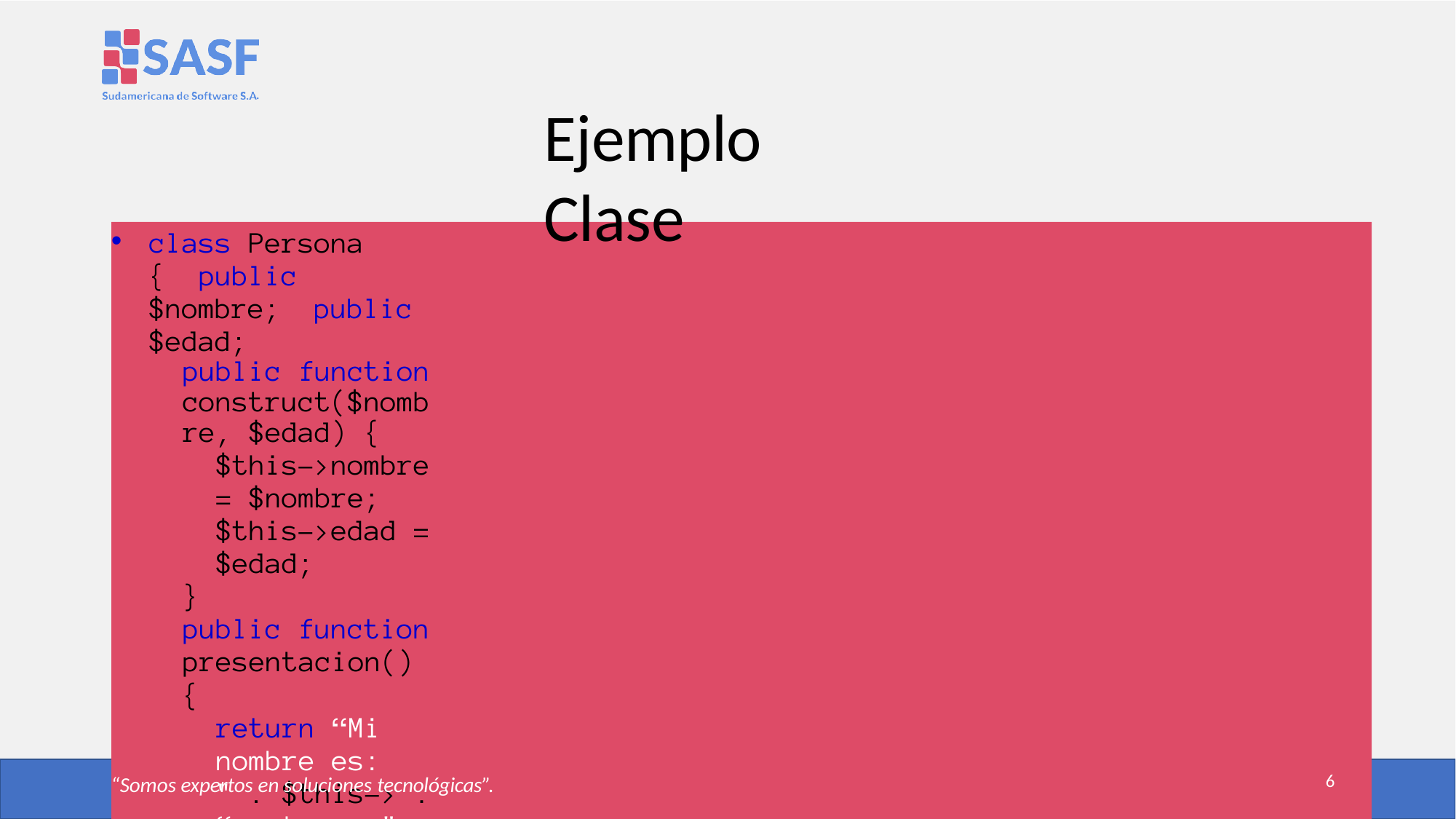

# Ejemplo Clase
class Persona {  public $nombre;  public $edad;
public function construct($nombre, $edad) {
$this->nombre = $nombre;
$this->edad = $edad;
}
public function presentacion() {
return “Mi nombre es: " . $this-> . “ y tengo " . $this->edad . “
años!";
}
}
6
“Somos expertos en soluciones tecnológicas”.